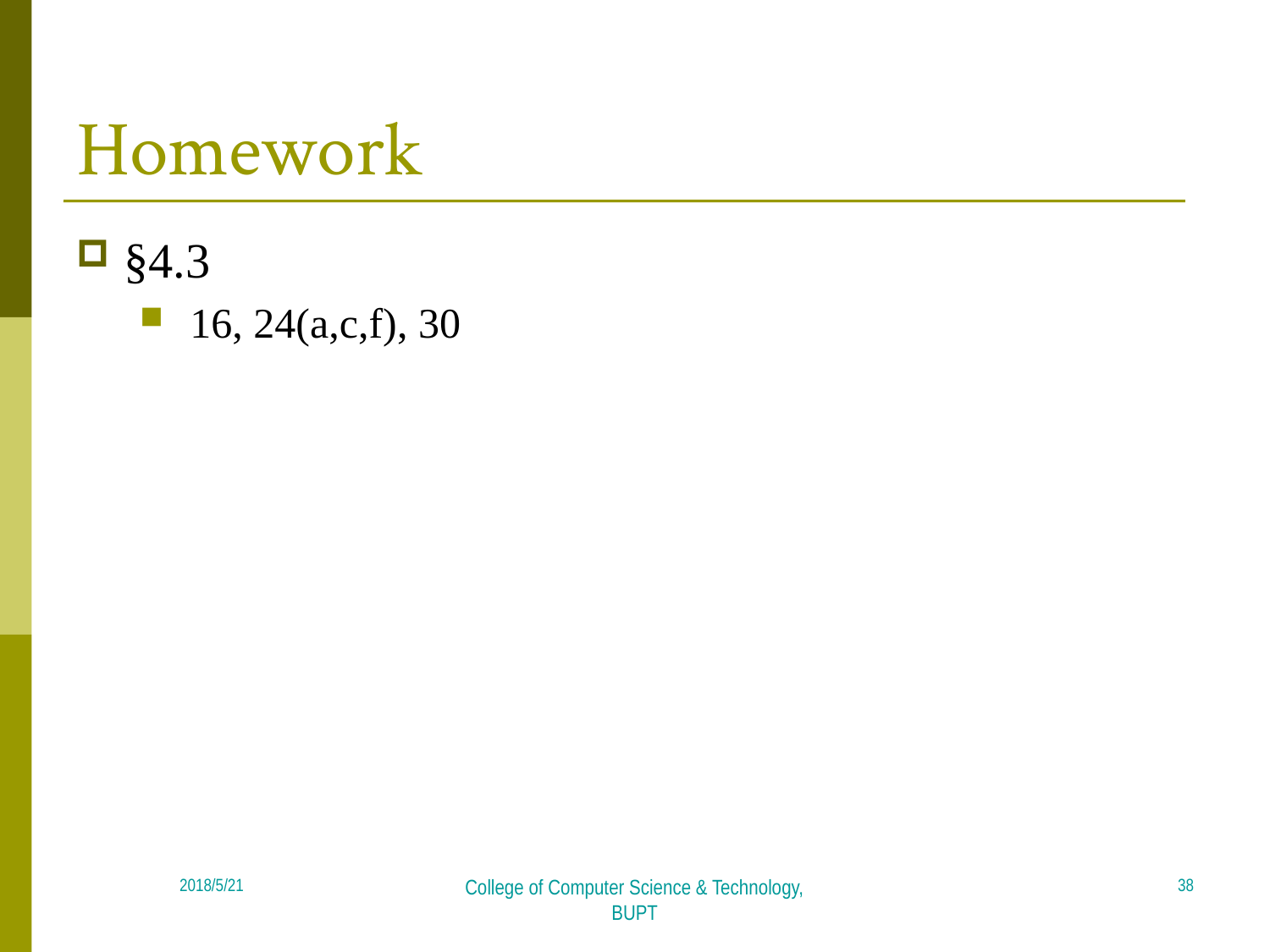

# Homework
§4.3
 16, 24(a,c,f), 30
38
2018/5/21
College of Computer Science & Technology, BUPT